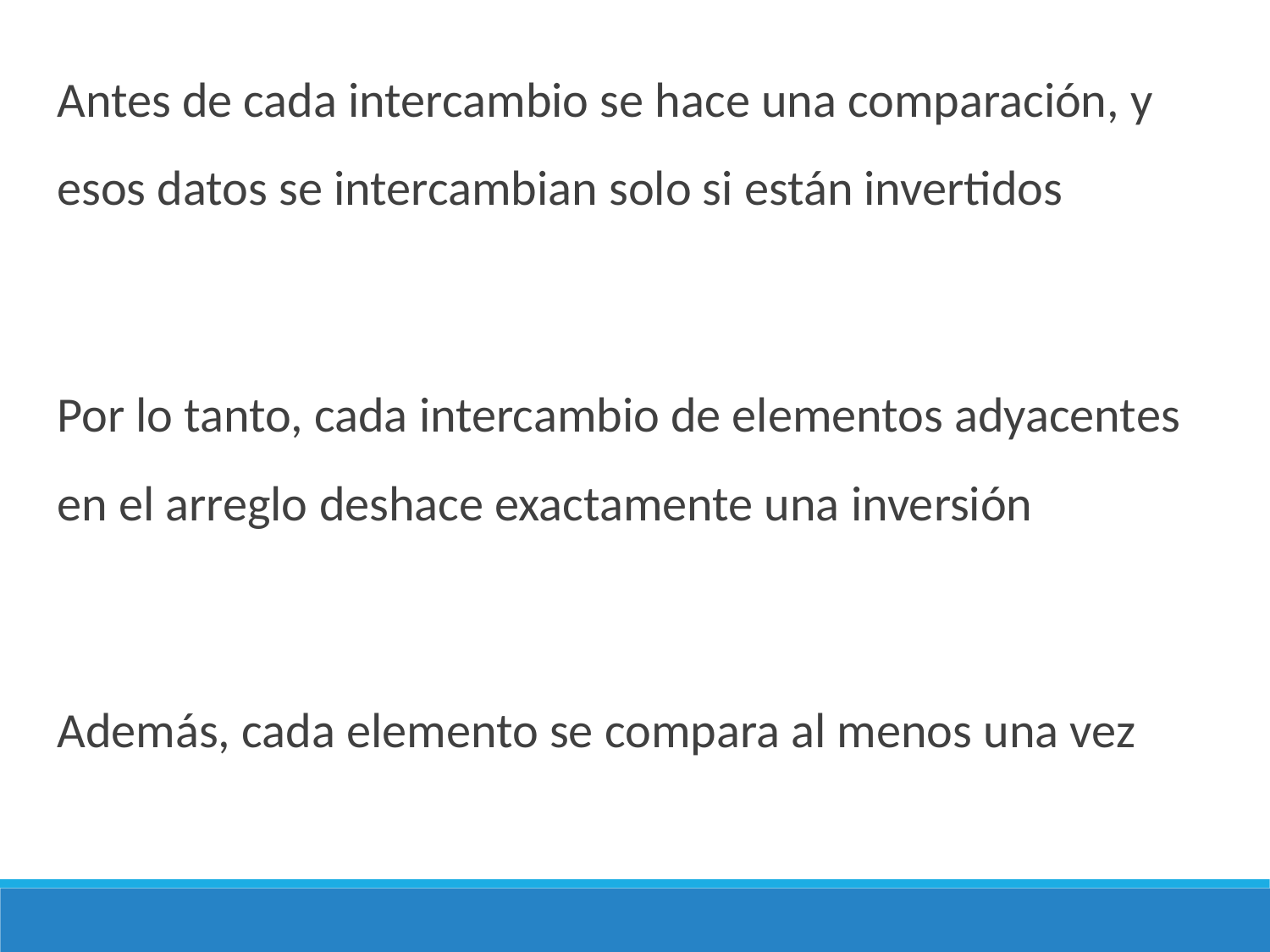

Antes de cada intercambio se hace una comparación, y esos datos se intercambian solo si están invertidos

Por lo tanto, cada intercambio de elementos adyacentes en el arreglo deshace exactamente una inversión

Además, cada elemento se compara al menos una vez